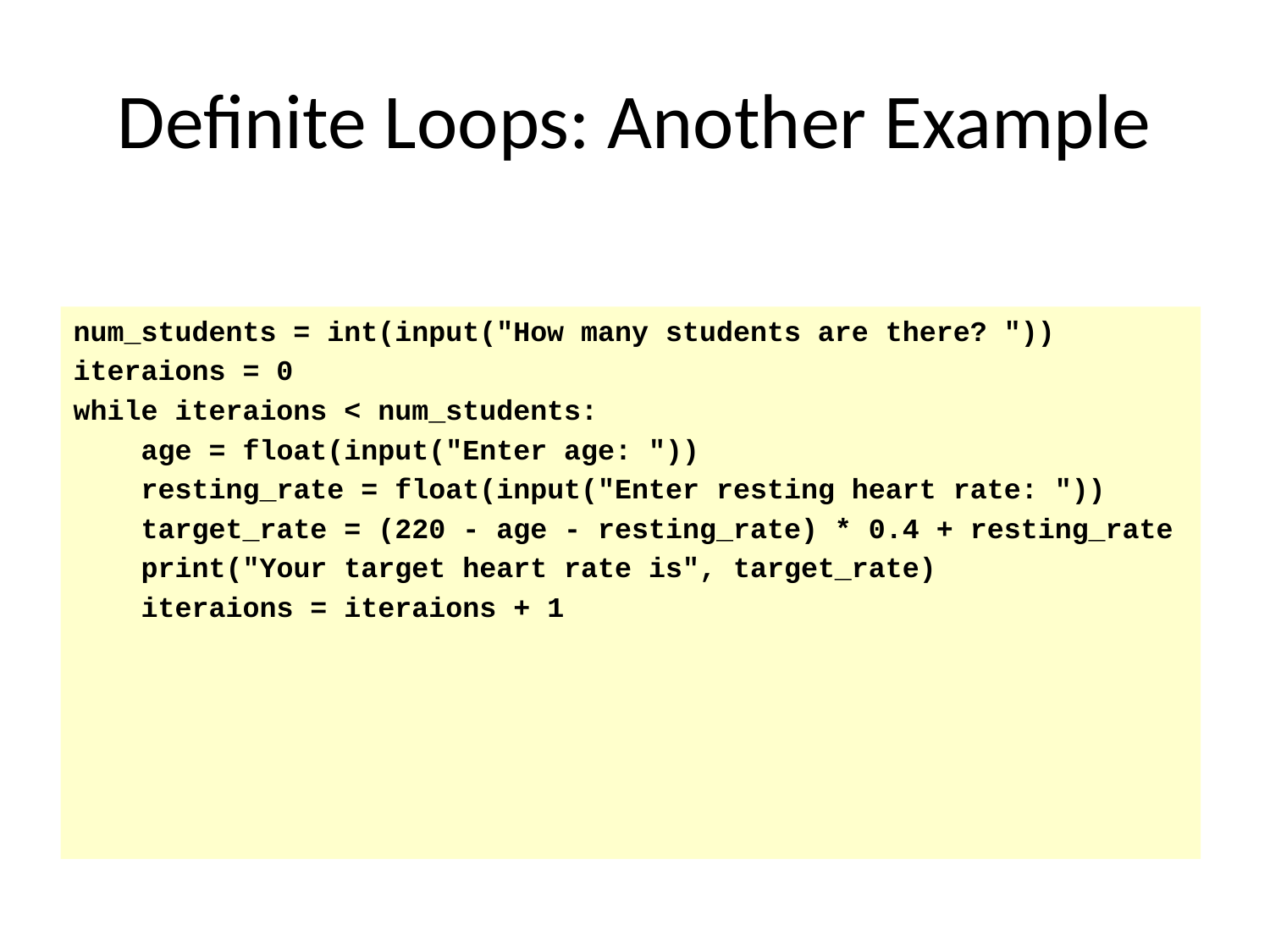

# Definite Loops: Another Example
num_students = int(input("How many students are there? "))
iteraions = 0
while iteraions < num_students:
    age = float(input("Enter age: "))
    resting_rate = float(input("Enter resting heart rate: "))
    target_rate = (220 - age - resting_rate) * 0.4 + resting_rate
    print("Your target heart rate is", target_rate)
    iteraions = iteraions + 1